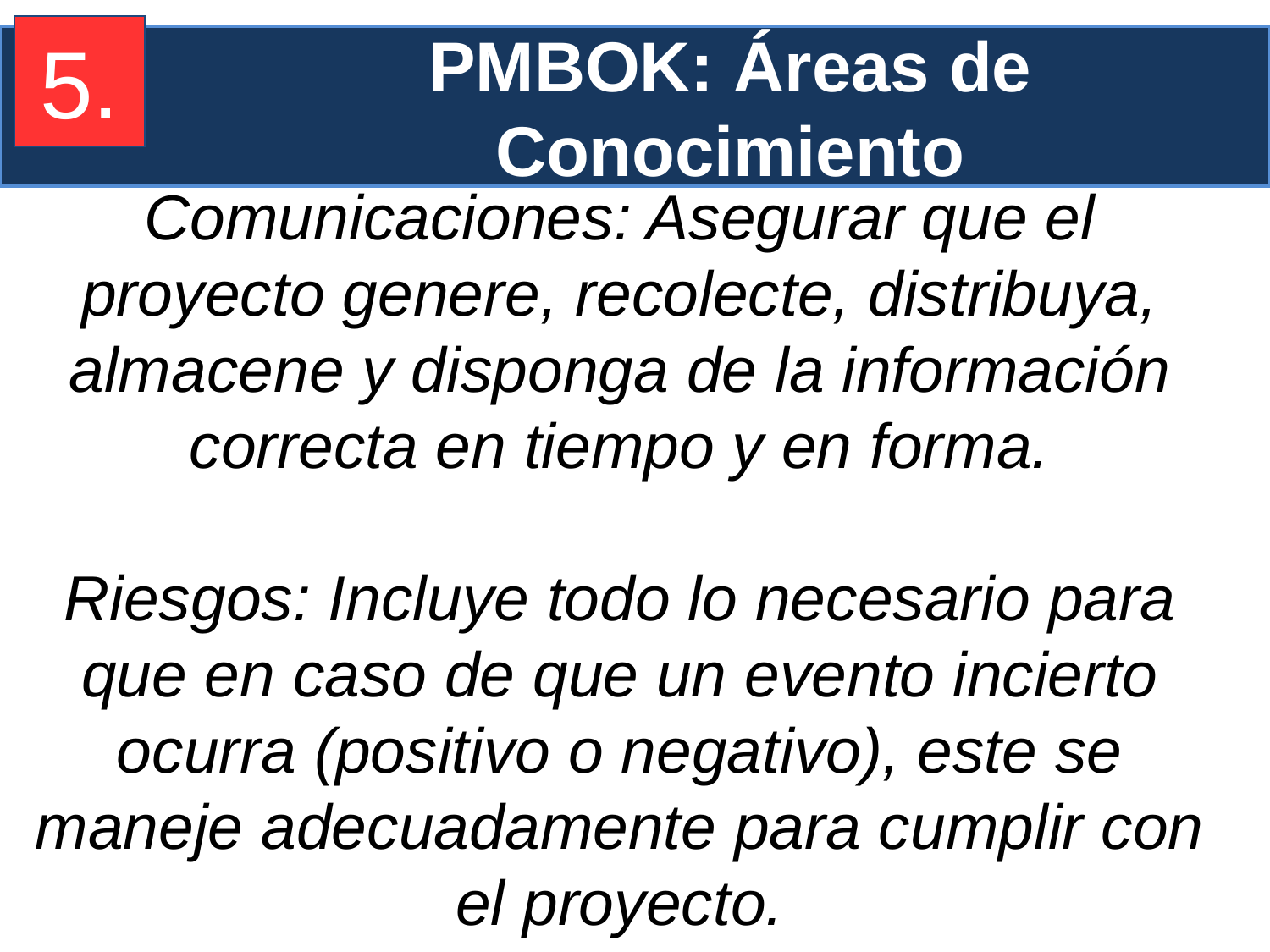

5.
PMBOK: Áreas de Conocimiento
Comunicaciones: Asegurar que el proyecto genere, recolecte, distribuya, almacene y disponga de la información correcta en tiempo y en forma.

Riesgos: Incluye todo lo necesario para que en caso de que un evento incierto ocurra (positivo o negativo), este se maneje adecuadamente para cumplir con el proyecto.